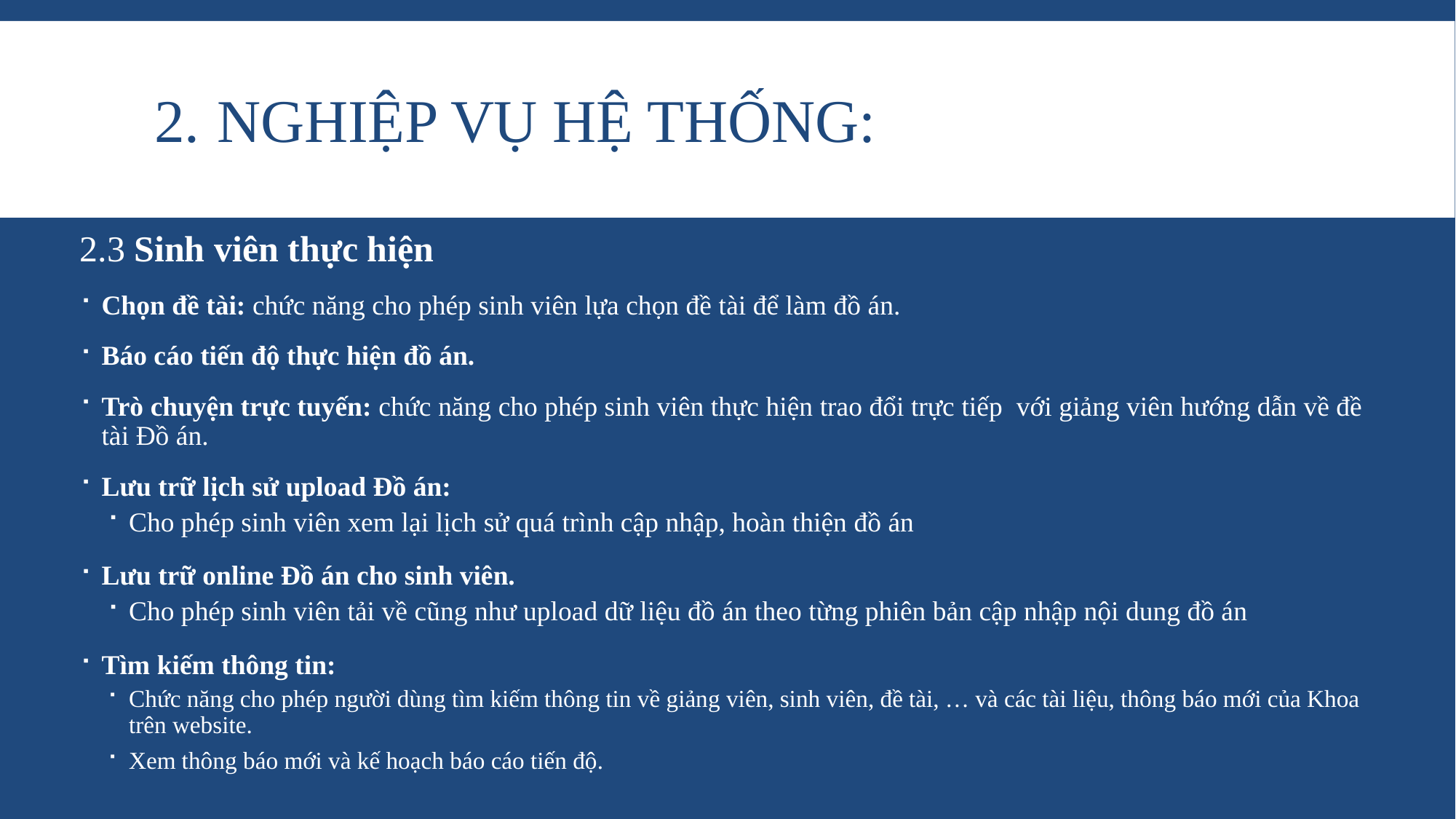

# 2. Nghiệp vụ hệ thống:
2.3 Sinh viên thực hiện
Chọn đề tài: chức năng cho phép sinh viên lựa chọn đề tài để làm đồ án.
Báo cáo tiến độ thực hiện đồ án.
Trò chuyện trực tuyến: chức năng cho phép sinh viên thực hiện trao đổi trực tiếp  với giảng viên hướng dẫn về đề tài Đồ án.
Lưu trữ lịch sử upload Đồ án:
Cho phép sinh viên xem lại lịch sử quá trình cập nhập, hoàn thiện đồ án
Lưu trữ online Đồ án cho sinh viên.
Cho phép sinh viên tải về cũng như upload dữ liệu đồ án theo từng phiên bản cập nhập nội dung đồ án
Tìm kiếm thông tin:
Chức năng cho phép người dùng tìm kiếm thông tin về giảng viên, sinh viên, đề tài, … và các tài liệu, thông báo mới của Khoa trên website.
Xem thông báo mới và kế hoạch báo cáo tiến độ.